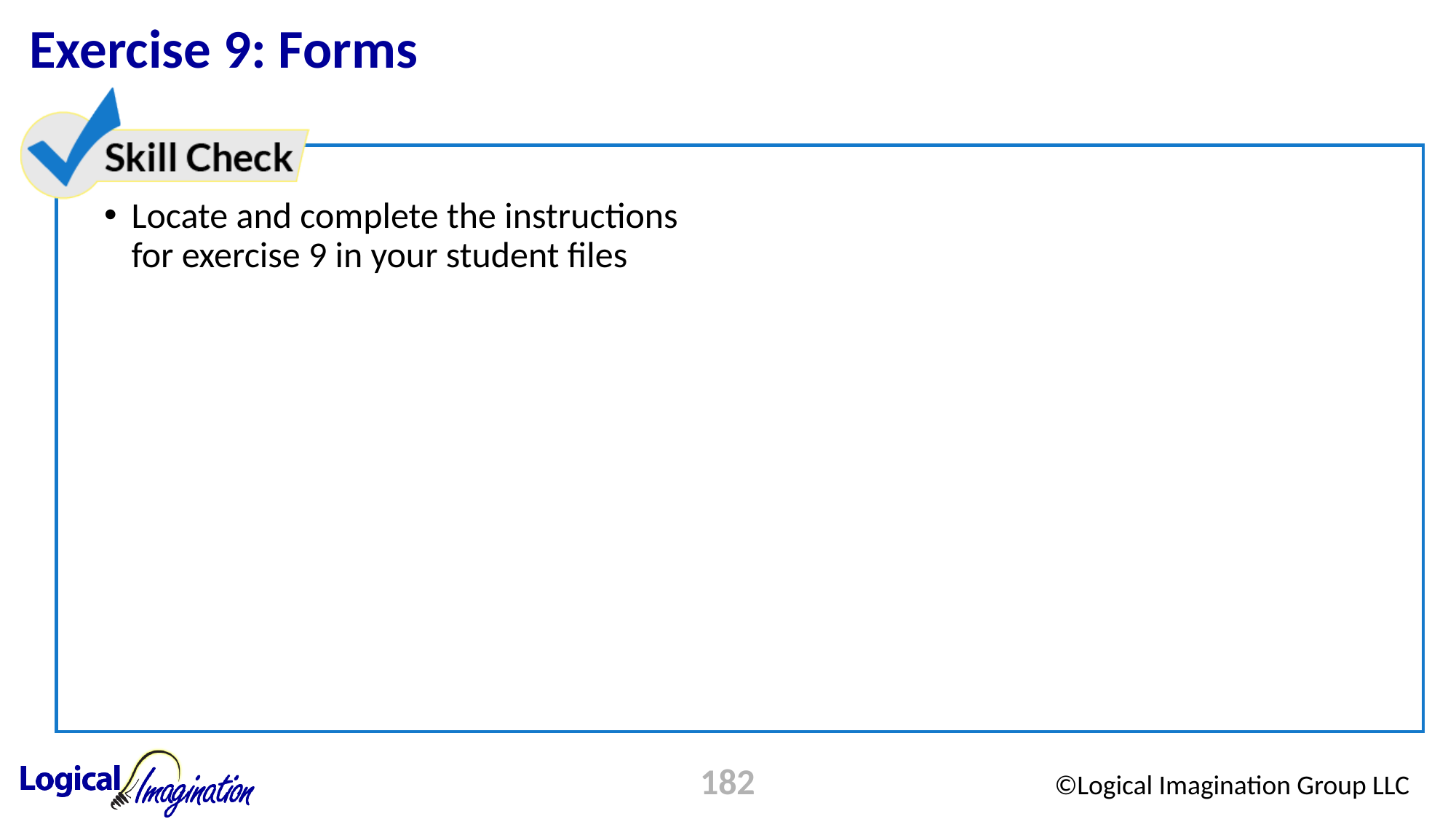

# Exercise 9: Forms
Locate and complete the instructions for exercise 9 in your student files
182